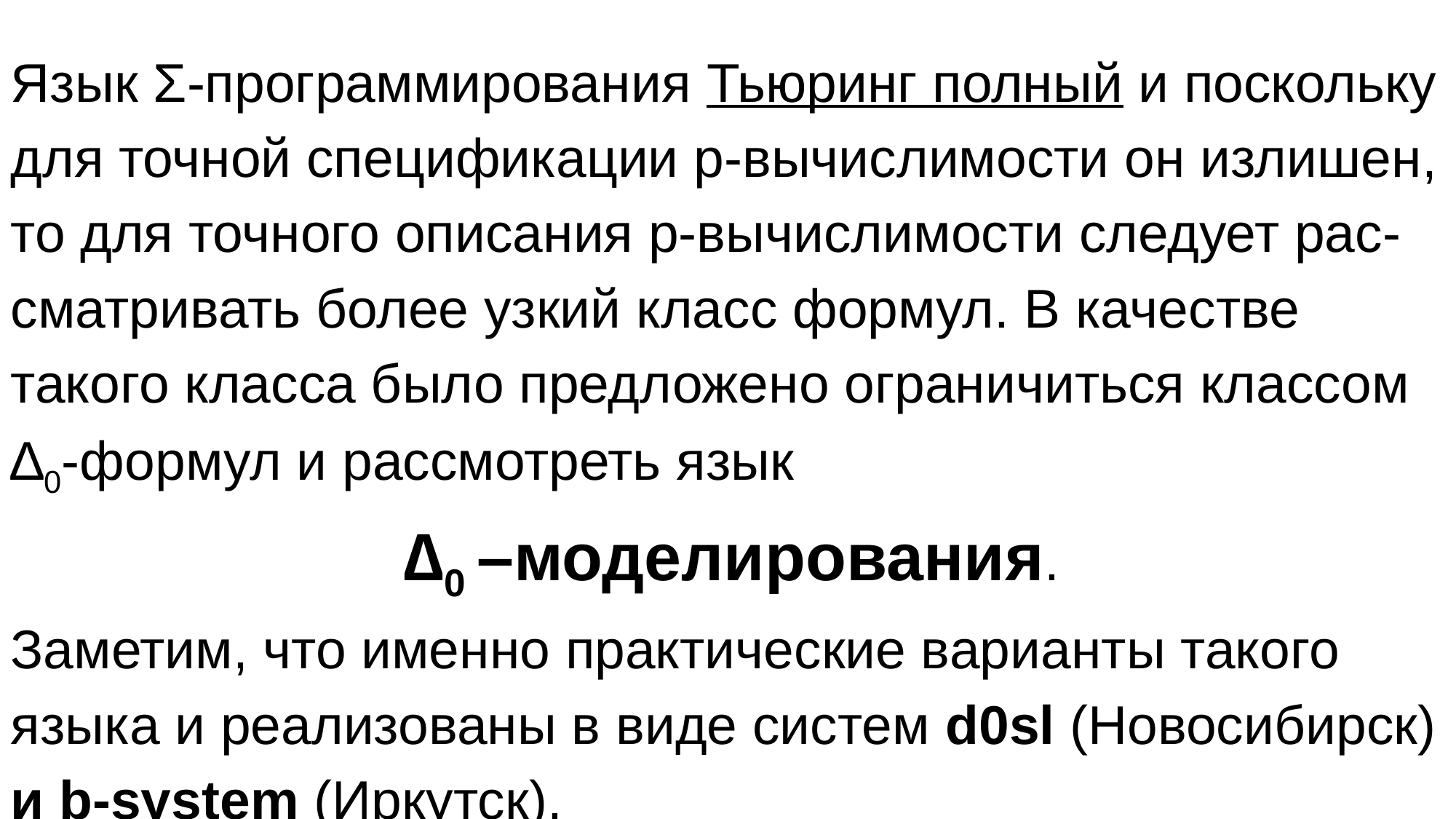

Язык Σ-программирования Тьюринг полный и поскольку  для точной спецификации р-вычислимости он излишен, то для точного описания р-вычислимости следует рас-сматривать более узкий класс формул. В качестве такого класса было предложено ограничиться классом ∆0-формул и рассмотреть язык
∆0 –моделирования.
Заметим, что именно практические варианты такого языка и реализованы в виде систем d0sl (Новосибирск) и b-system (Иркутск).